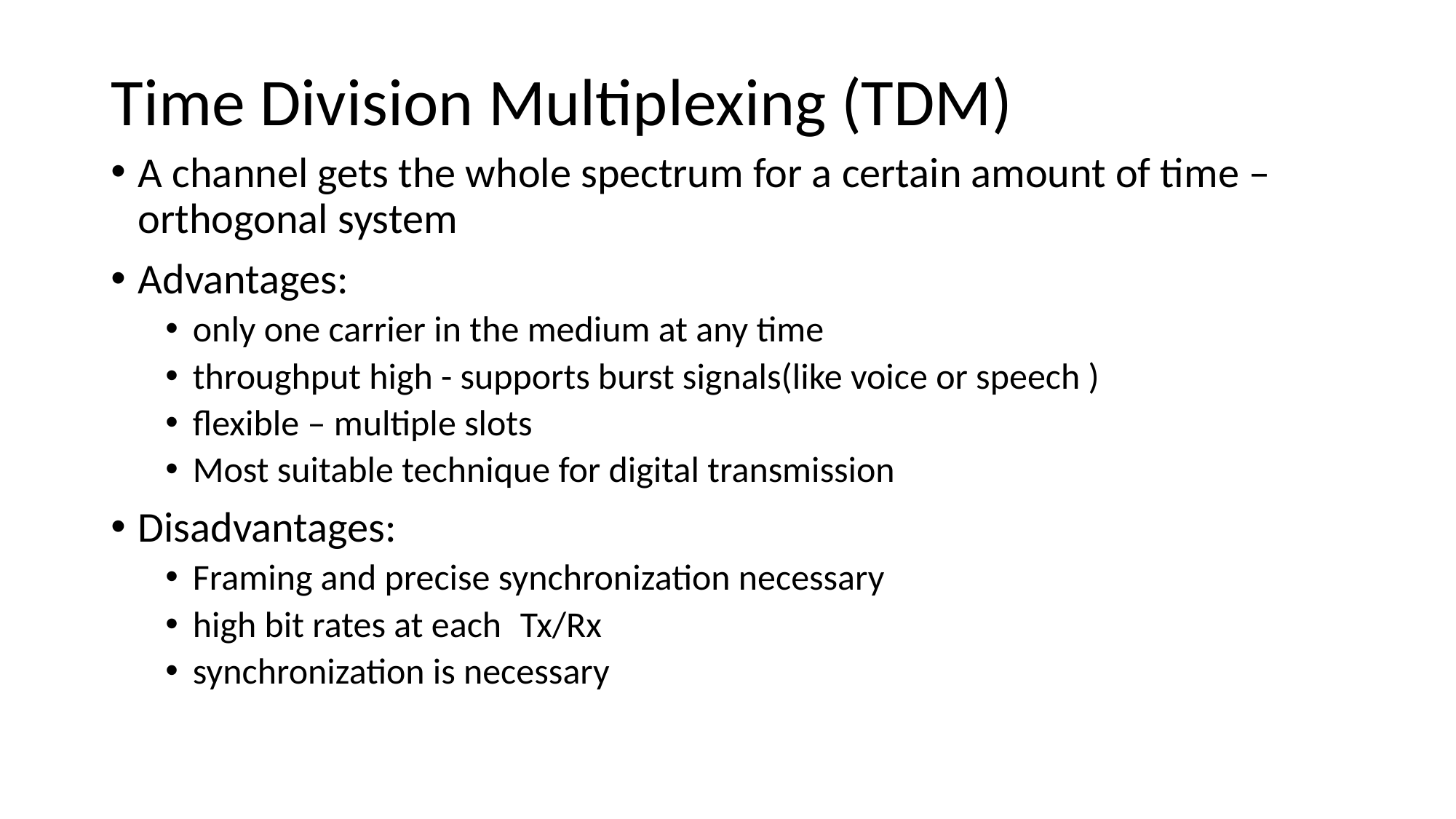

# Time Division Multiplexing (TDM)
A channel gets the whole spectrum for a certain amount of time – orthogonal system
Advantages:
only one carrier in the medium at any time
throughput high - supports burst signals(like voice or speech )
flexible – multiple slots
Most suitable technique for digital transmission
Disadvantages:
Framing and precise synchronization necessary
high bit rates at each	Tx/Rx
synchronization is necessary